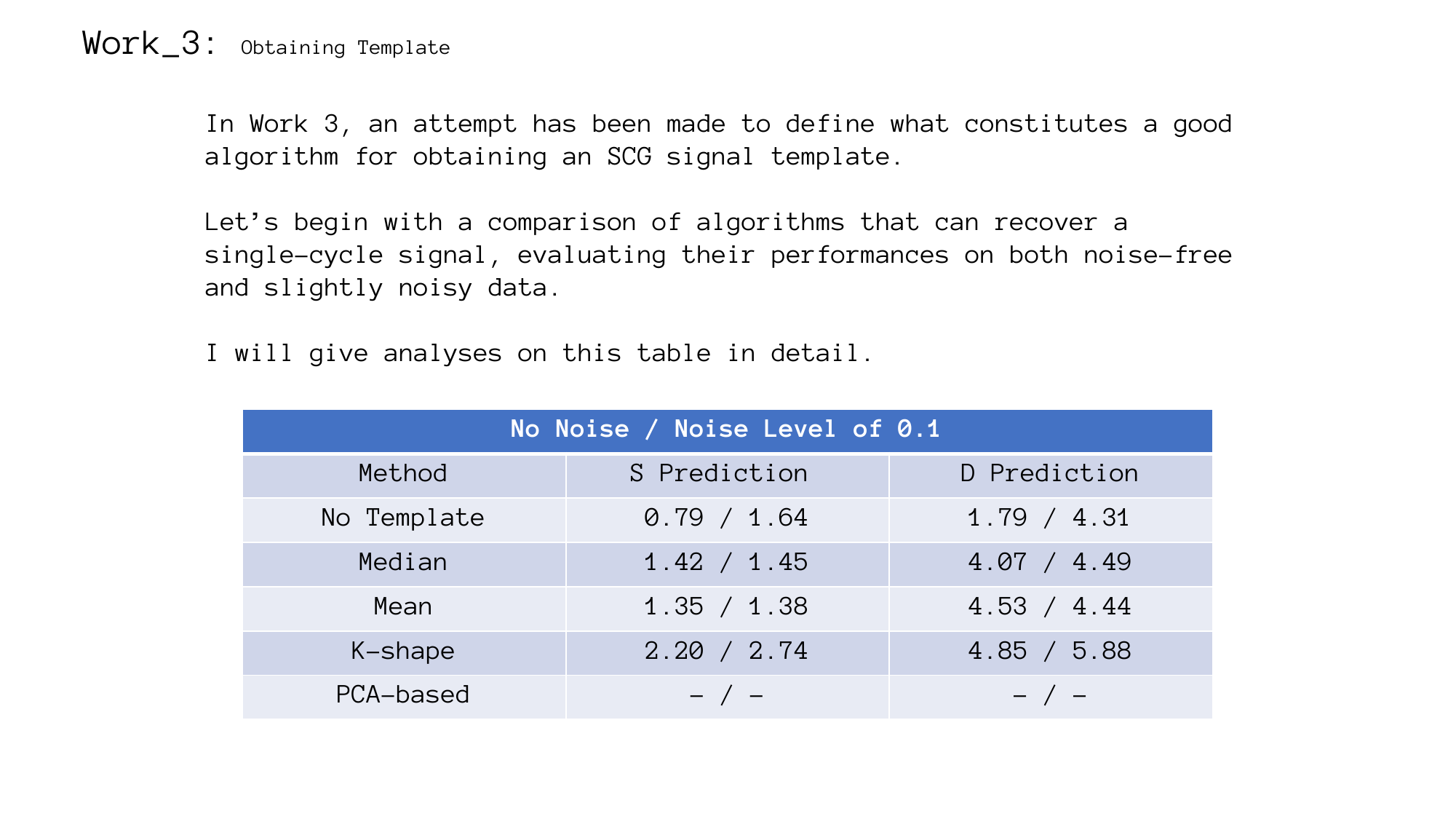

Work_3: Obtaining Template
In Work 3, an attempt has been made to define what constitutes a good algorithm for obtaining an SCG signal template.

Let’s begin with a comparison of algorithms that can recover a single-cycle signal, evaluating their performances on both noise-free and slightly noisy data.

I will give analyses on this table in detail.
| No Noise / Noise Level of 0.1 |  |  |
| --- | --- | --- |
| Method | S Prediction | D Prediction |
| No Template | 0.79 / 1.64 | 1.79 / 4.31 |
| Median | 1.42 / 1.45 | 4.07 / 4.49 |
| Mean | 1.35 / 1.38 | 4.53 / 4.44 |
| K-shape | 2.20 / 2.74 | 4.85 / 5.88 |
| PCA-based | - / - | - / - |